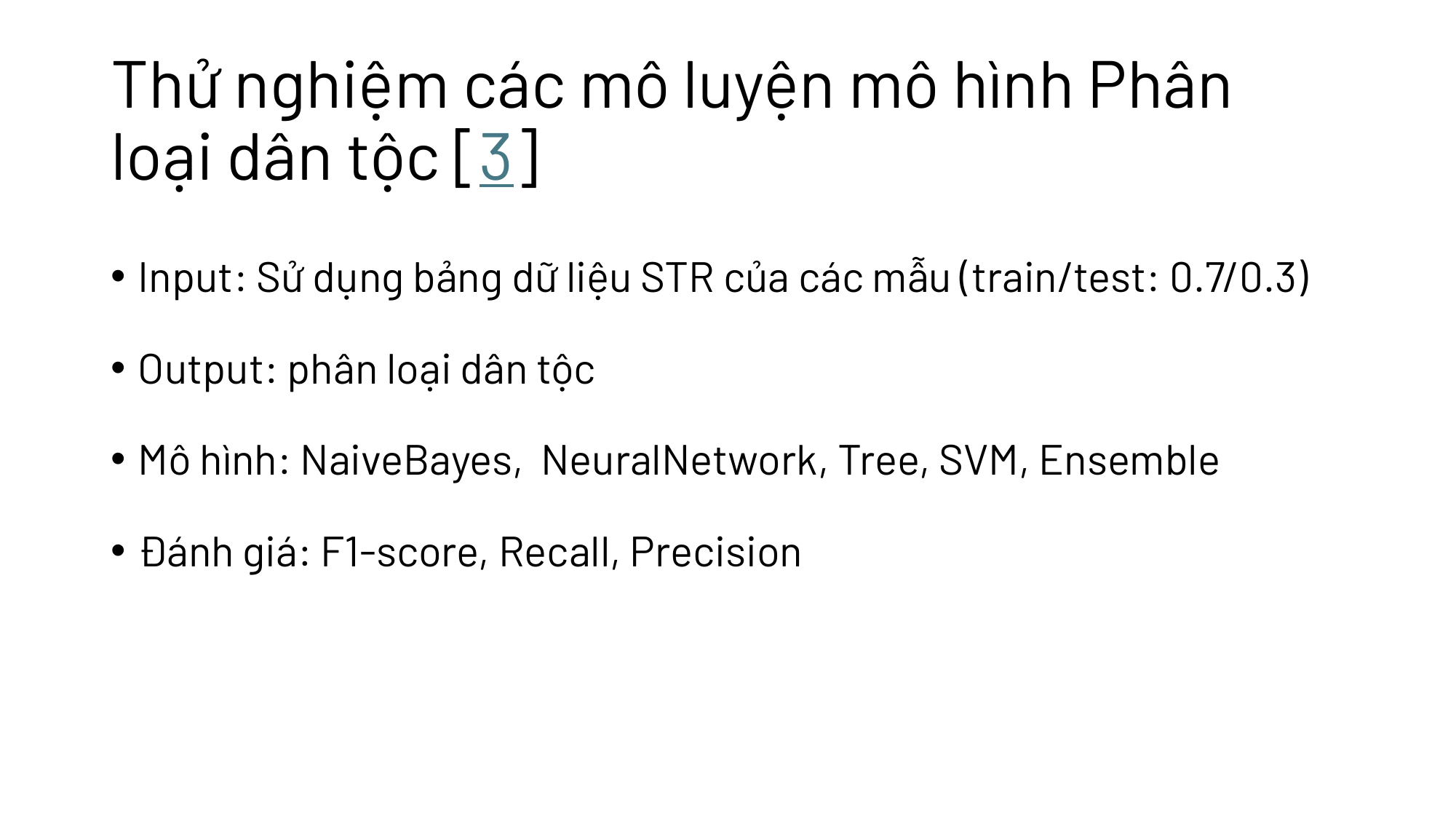

# Thử nghiệm các mô luyện mô hình Phân loại dân tộc [3]
Input: Sử dụng bảng dữ liệu STR của các mẫu (train/test: 0.7/0.3)
Output: phân loại dân tộc
Mô hình: NaiveBayes,  NeuralNetwork, Tree, SVM, Ensemble
Đánh giá: F1-score, Recall, Precision